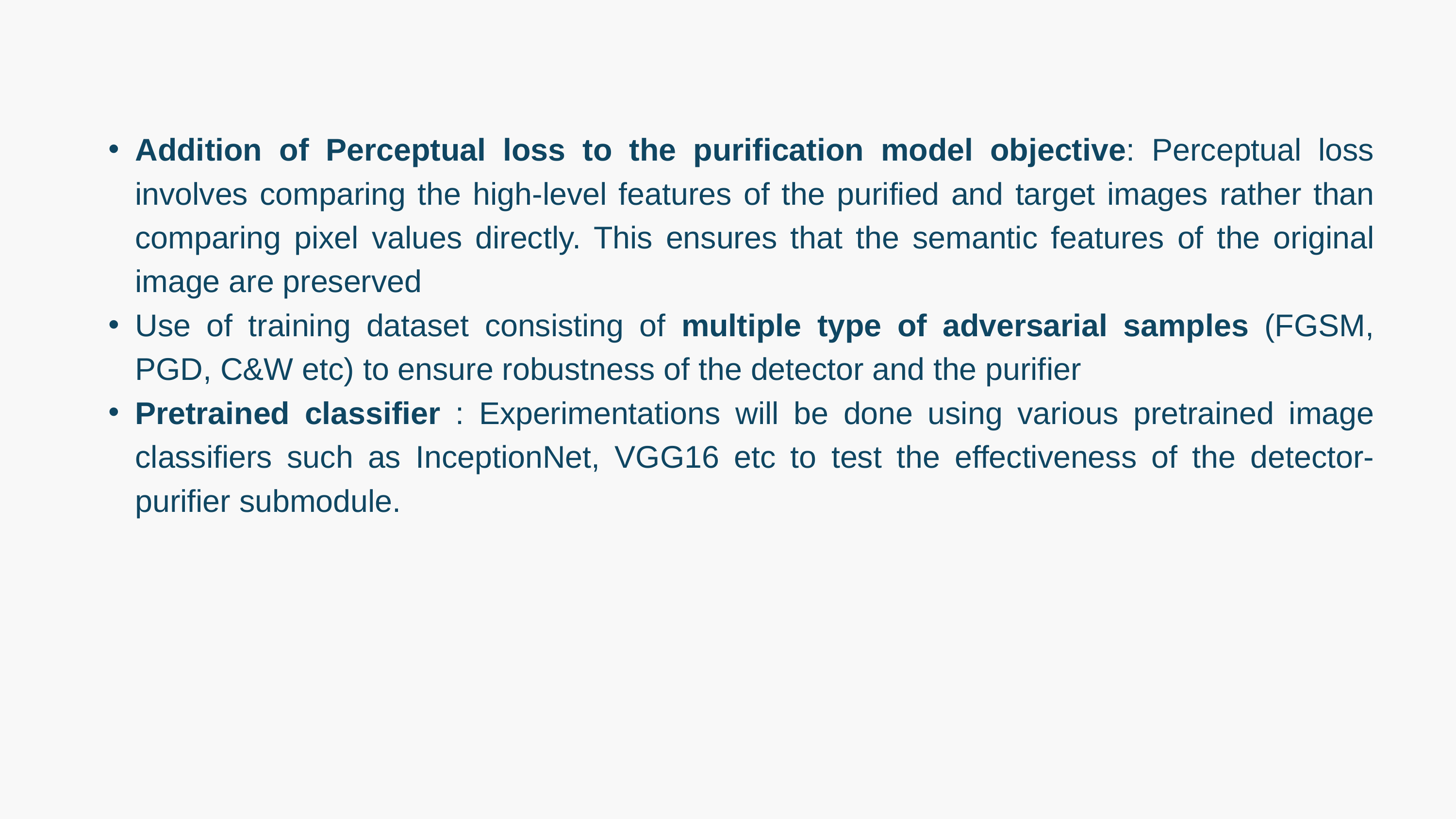

Addition of Perceptual loss to the purification model objective: Perceptual loss involves comparing the high-level features of the purified and target images rather than comparing pixel values directly. This ensures that the semantic features of the original image are preserved
Use of training dataset consisting of multiple type of adversarial samples (FGSM, PGD, C&W etc) to ensure robustness of the detector and the purifier
Pretrained classifier : Experimentations will be done using various pretrained image classifiers such as InceptionNet, VGG16 etc to test the effectiveness of the detector-purifier submodule.